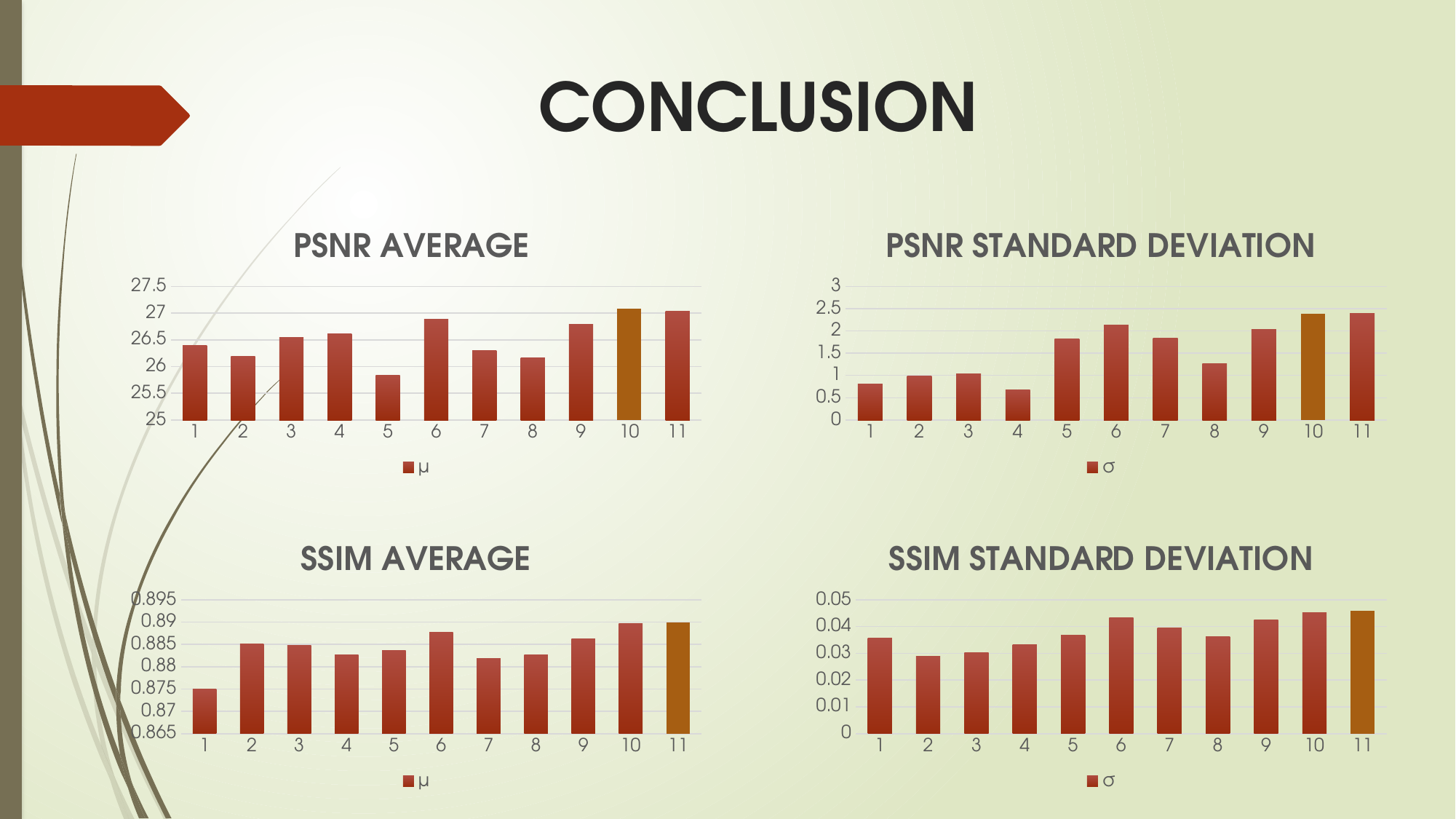

# CONCLUSION

### Chart: PSNR STANDARD DEVIATION

| Category | σ |
|---|---|
| 1 | 0.8088 |
| 2 | 0.9811 |
| 3 | 1.0441 |
| 4 | 0.678 |
| 5 | 1.8178 |
| 6 | 2.1338 |
| 7 | 1.8426 |
| 8 | 1.2568 |
| 9 | 2.0329 |
| 10 | 2.3919 |
| 11 | 2.3858 |

### Chart: PSNR AVERAGE

| Category | µ |
|---|---|
| 1 | 26.3977 |
| 2 | 26.1854 |
| 3 | 26.5498 |
| 4 | 26.6062 |
| 5 | 25.8392 |
| 6 | 26.8848 |
| 7 | 26.2989 |
| 8 | 26.1609 |
| 9 | 26.7912 |
| 10 | 27.0762 |
| 11 | 27.0367 |

### Chart: SSIM STANDARD DEVIATION

| Category | σ |
|---|---|
| 1 | 0.0356 |
| 2 | 0.0289 |
| 3 | 0.0302 |
| 4 | 0.0333 |
| 5 | 0.0368 |
| 6 | 0.0434 |
| 7 | 0.0396 |
| 8 | 0.0362 |
| 9 | 0.0425 |
| 10 | 0.0452 |
| 11 | 0.0458 |

### Chart: SSIM AVERAGE

| Category | µ |
|---|---|
| 1 | 0.875 |
| 2 | 0.8851 |
| 3 | 0.8848 |
| 4 | 0.8826 |
| 5 | 0.8836 |
| 6 | 0.8877 |
| 7 | 0.8819 |
| 8 | 0.8827 |
| 9 | 0.8862 |
| 10 | 0.8897 |
| 11 | 0.8899 |